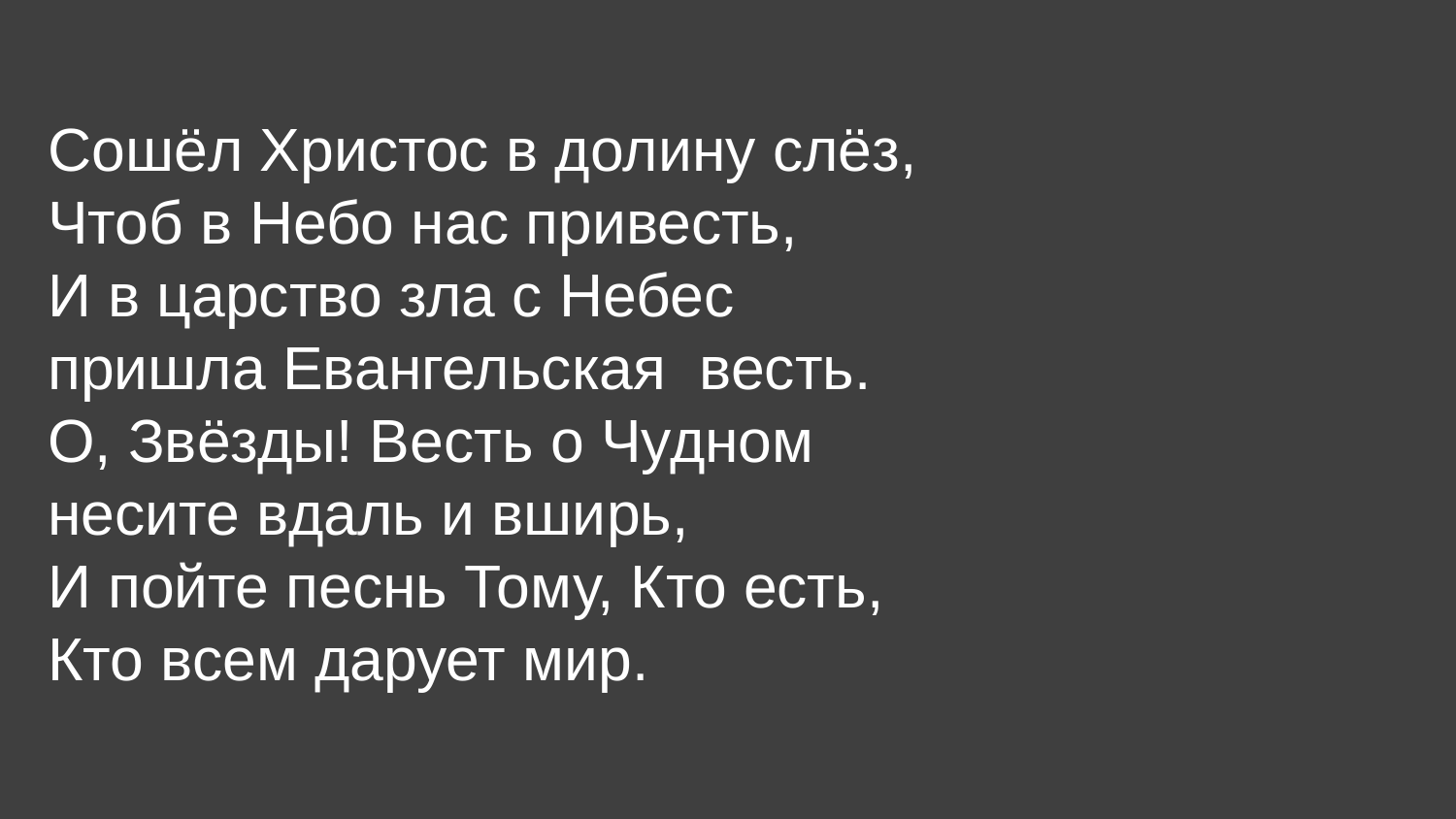

Сошёл Христос в долину слёз,
Чтоб в Небо нас привесть,
И в царство зла с Небес
пришла Евангельская  весть.
О, Звёзды! Весть о Чудном
несите вдаль и вширь,
И пойте песнь Тому, Кто есть,
Кто всем дарует мир.